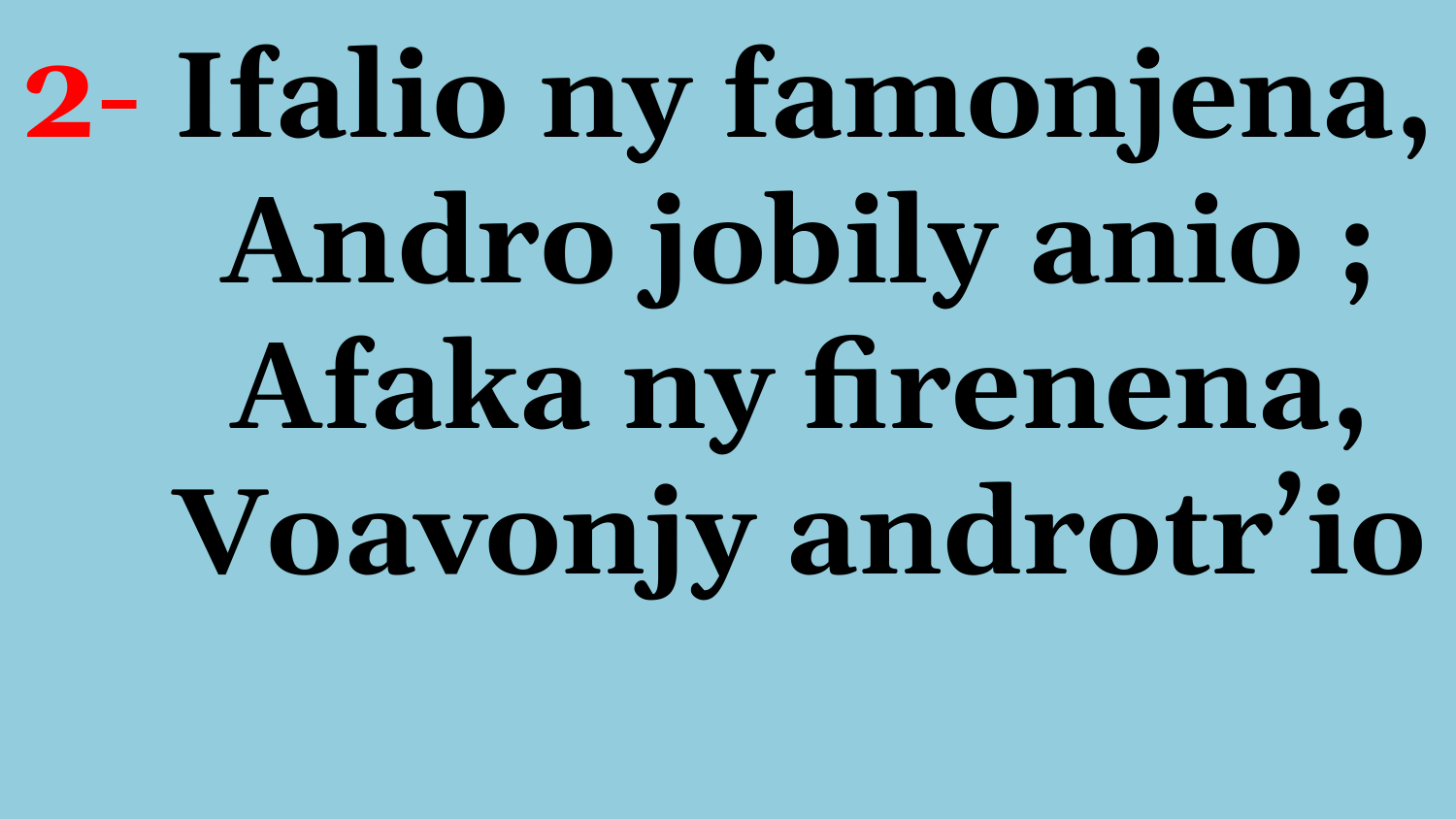

# 2- Ifalio ny famonjena, Andro jobily anio ; Afaka ny firenena, Voavonjy androtr’io